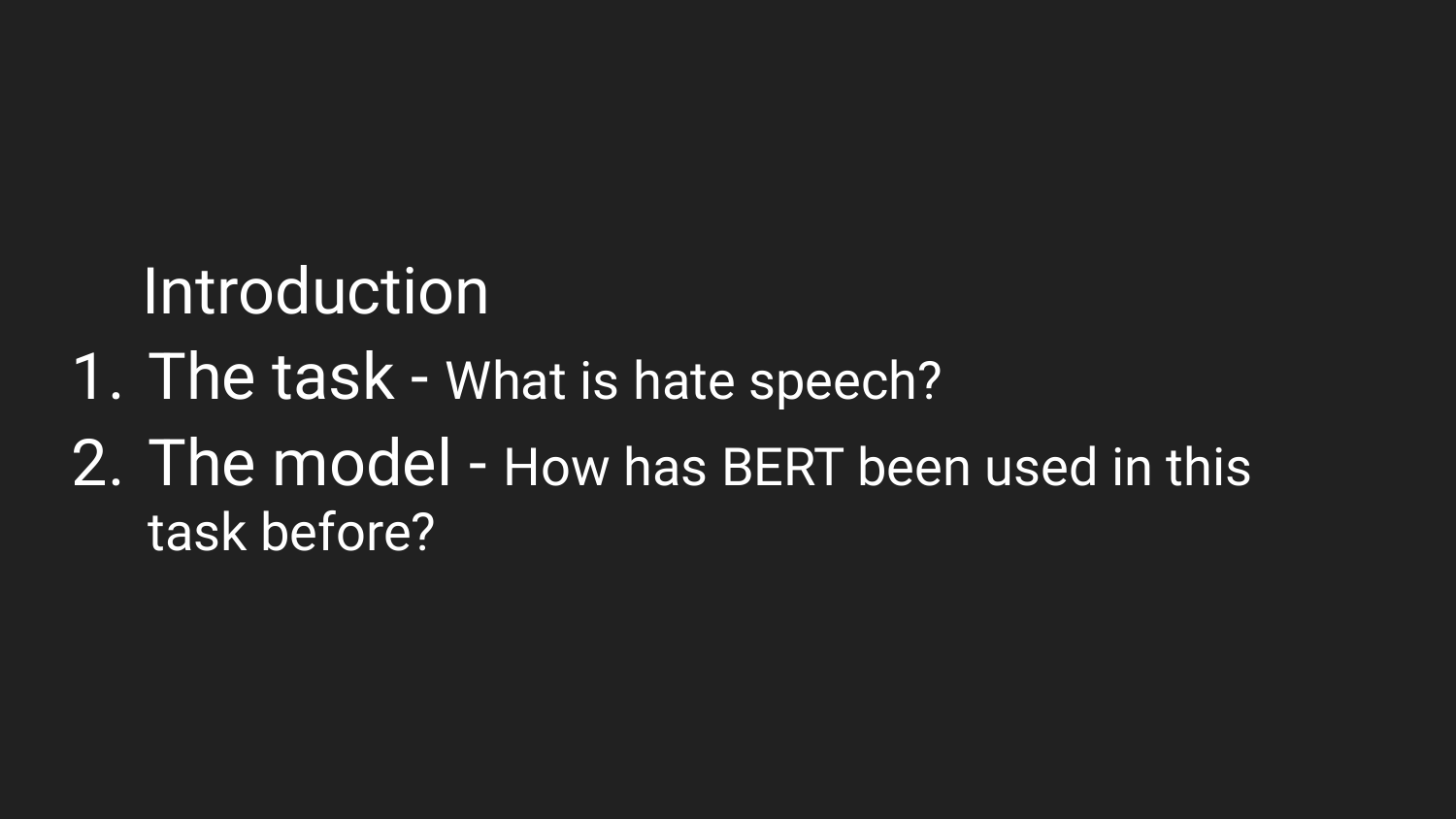

# Outline
Introduction
The task - What is hate speech?
The model - How has BERT been used in this task before?